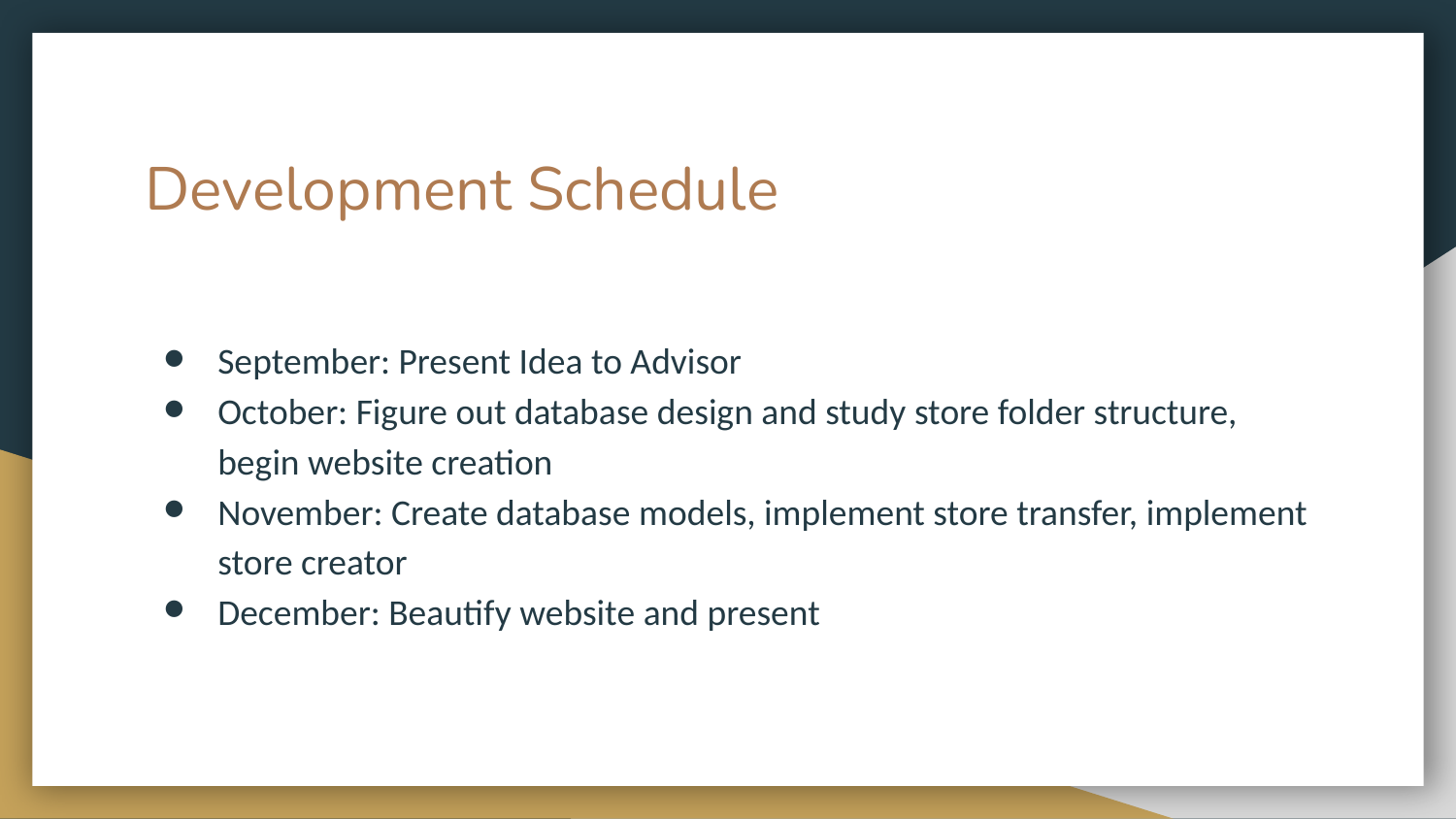

# Development Schedule
September: Present Idea to Advisor
October: Figure out database design and study store folder structure, begin website creation
November: Create database models, implement store transfer, implement store creator
December: Beautify website and present